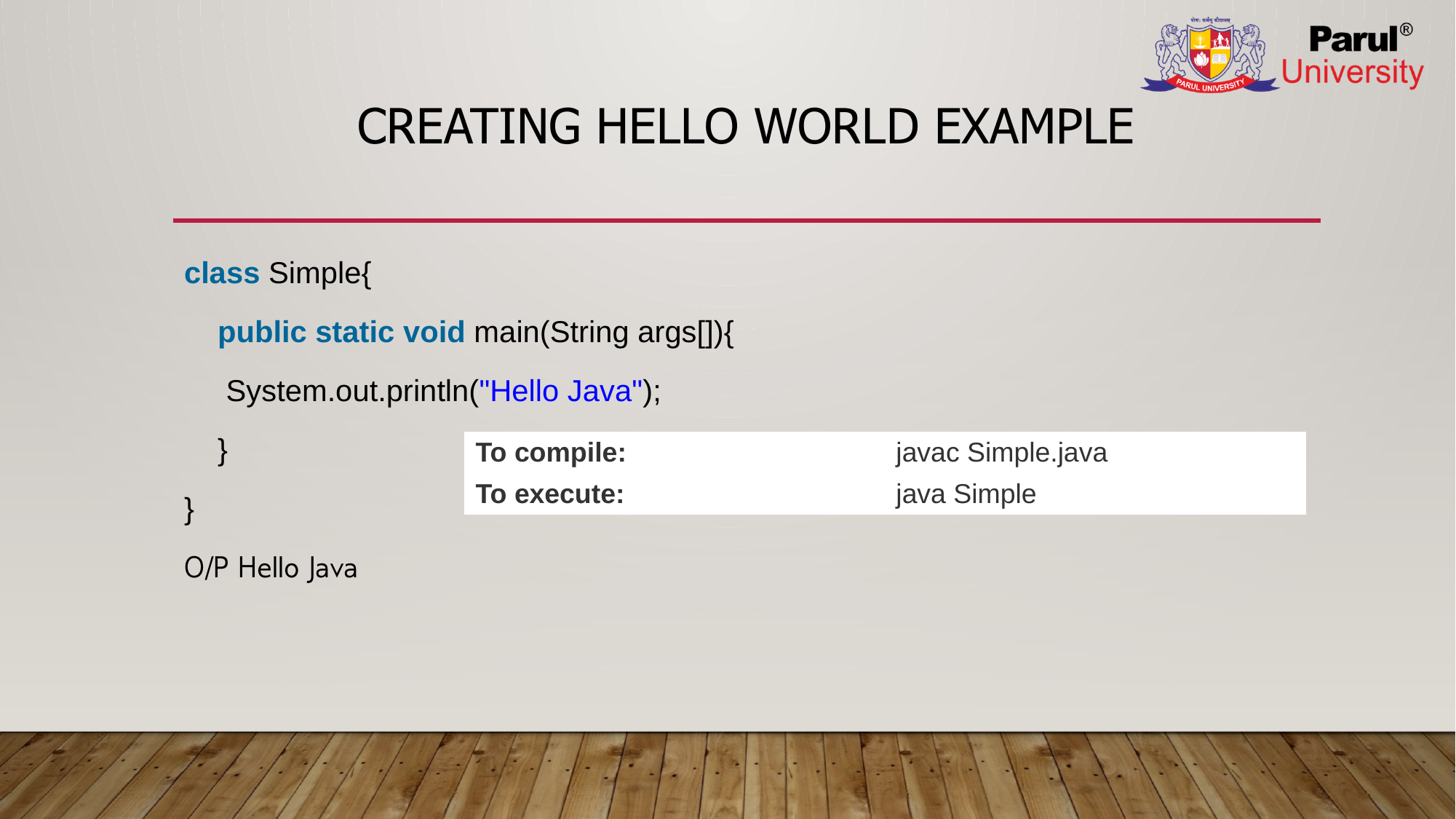

# Creating Hello World Example
class Simple{
    public static void main(String args[]){
     System.out.println("Hello Java");
    }
}
O/P Hello Java

| To compile: | javac Simple.java |
| --- | --- |
| To execute: | java Simple |